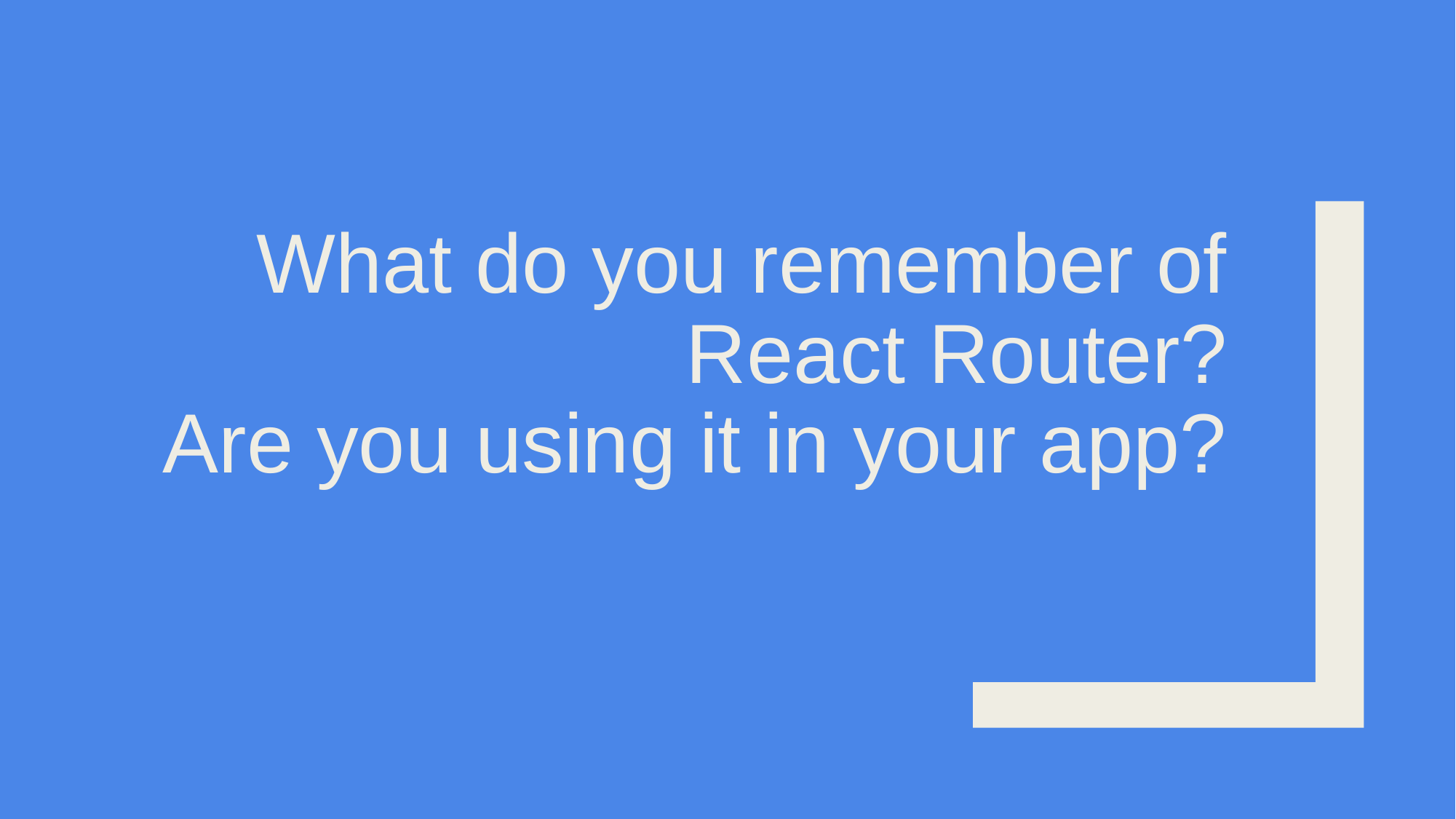

# What do you remember of React Router?
Are you using it in your app?